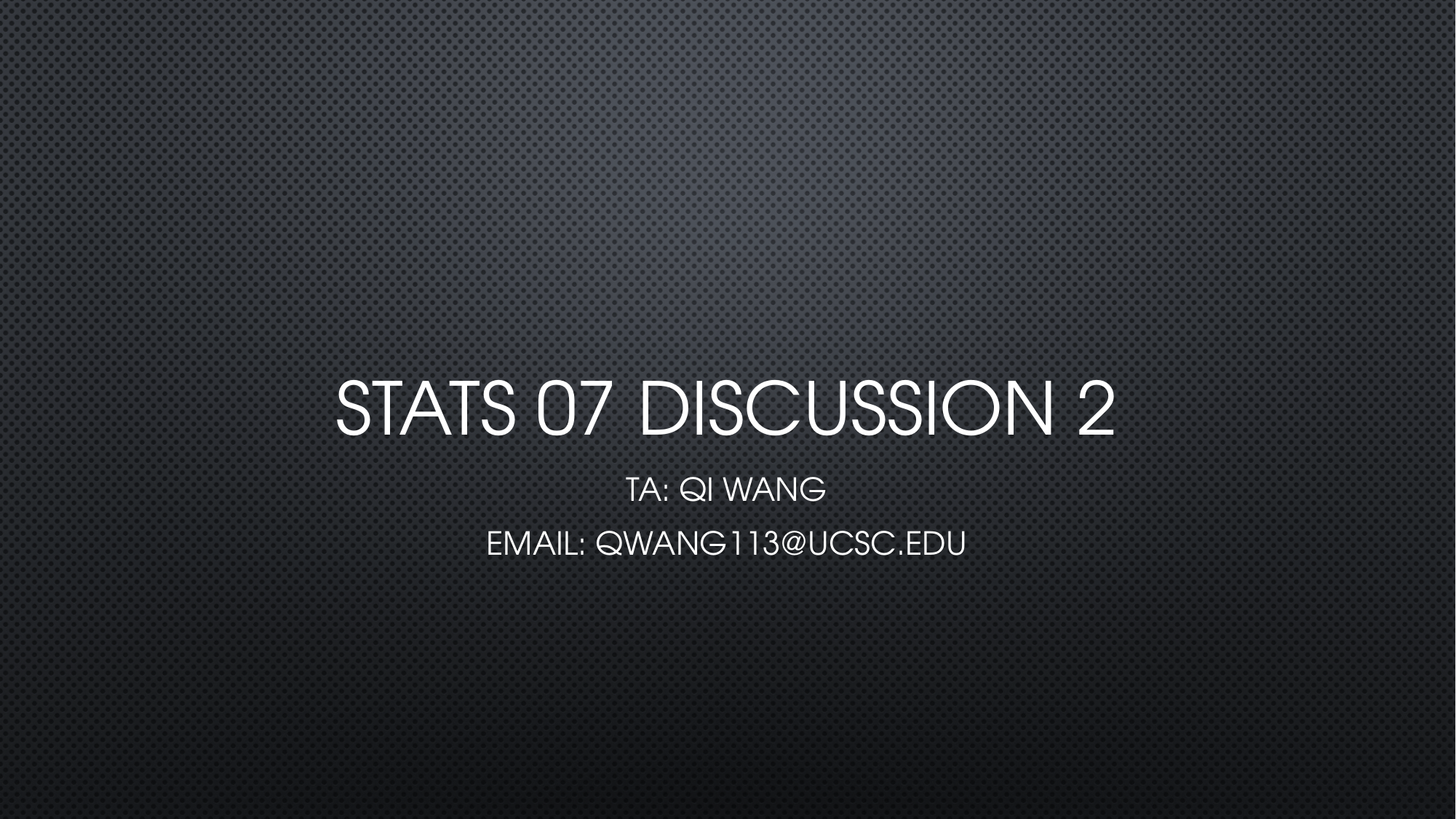

# STATS 07 Discussion 2
TA: Qi Wang
Email: qwang113@ucsc.edu